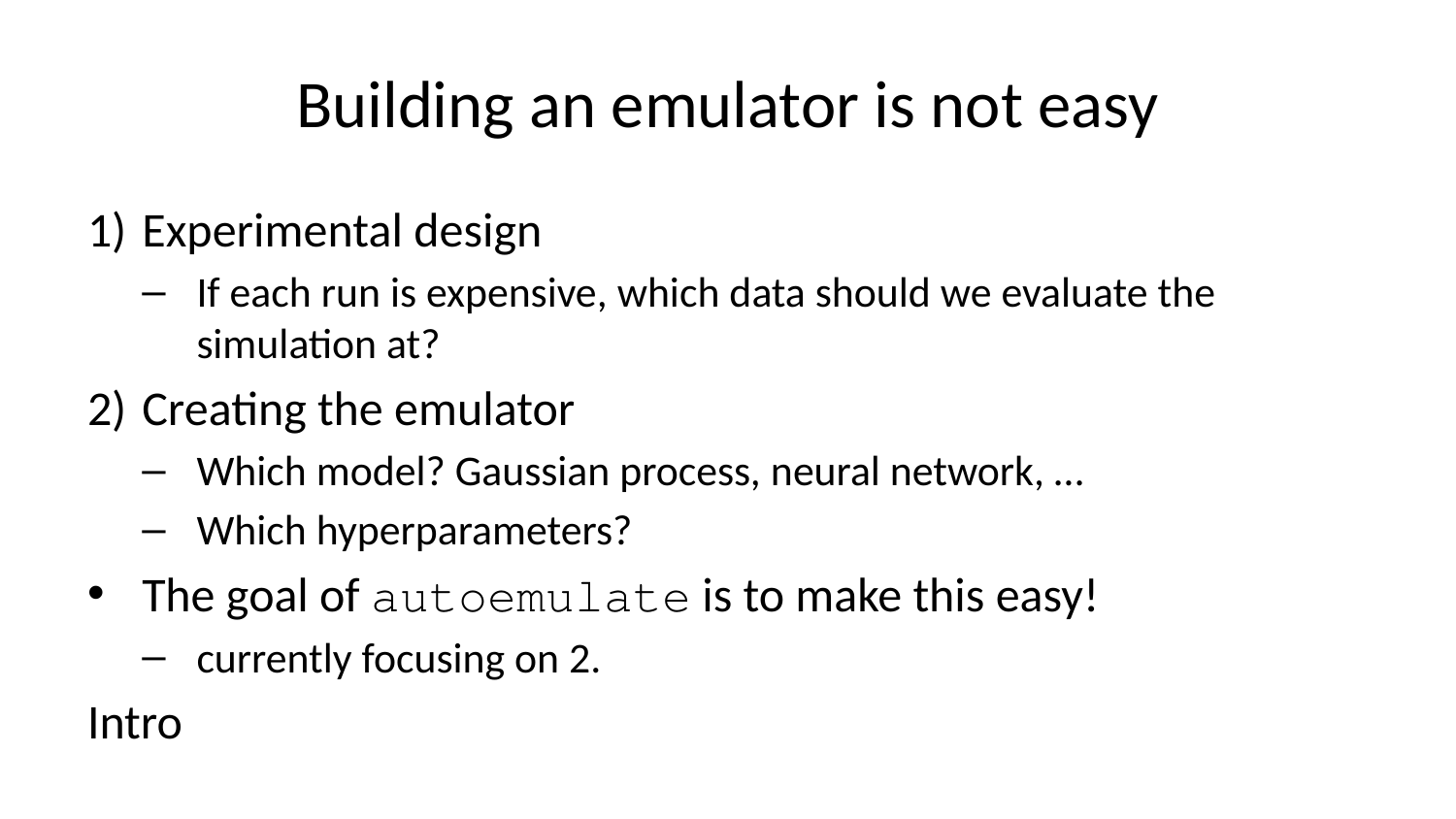

# Building an emulator is not easy
Experimental design
If each run is expensive, which data should we evaluate the simulation at?
Creating the emulator
Which model? Gaussian process, neural network, …
Which hyperparameters?
The goal of autoemulate is to make this easy!
currently focusing on 2.
Intro